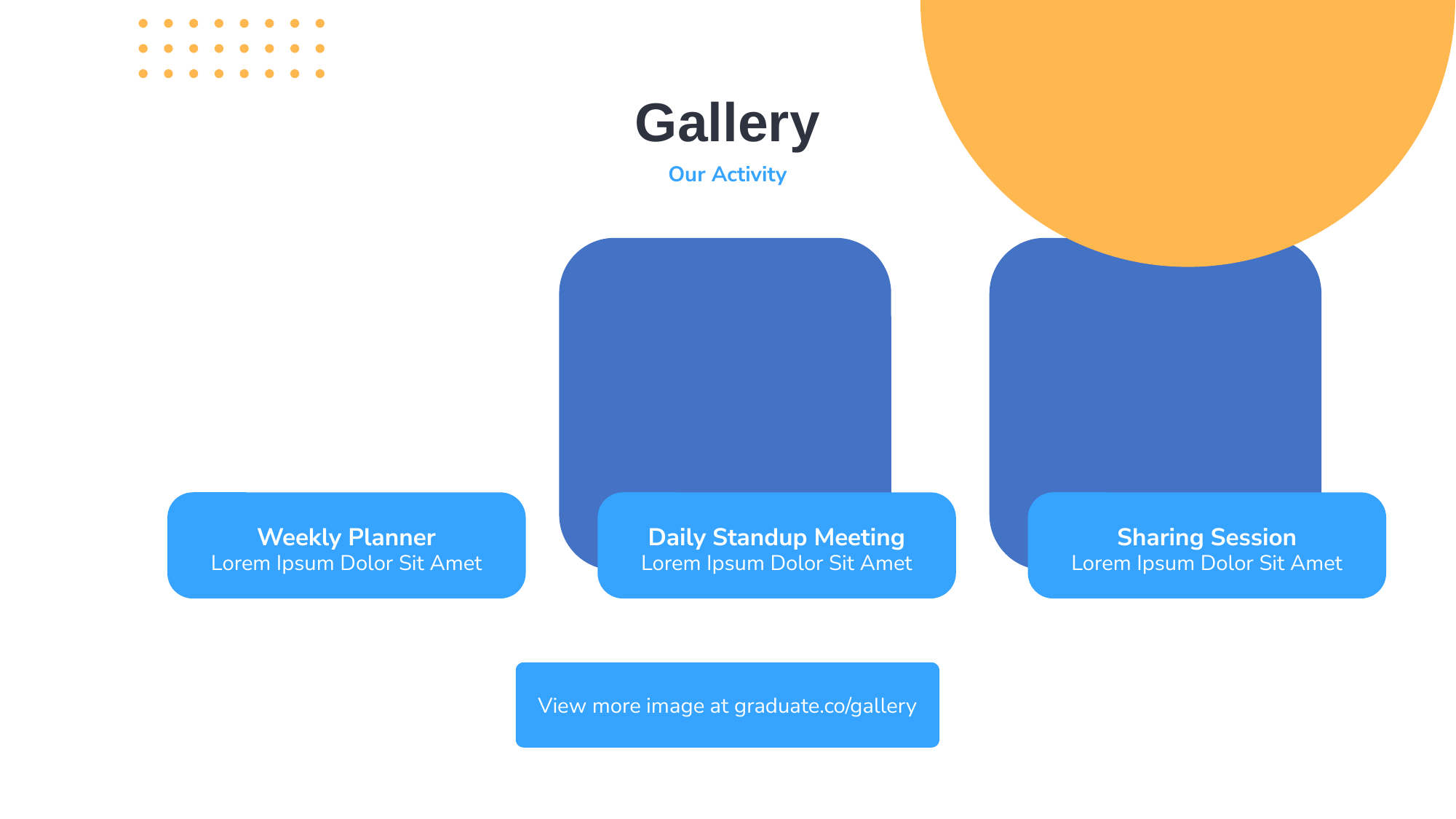

Sharing Session
Lorem Ipsum Dolor Sit Amet

Gallery

Our Activity

Daily Standup Meeting
Lorem Ipsum Dolor Sit Amet

Weekly Planner
Lorem Ipsum Dolor Sit Amet

Daily Standup Meeting
Lorem Ipsum Dolor Sit Amet

Sharing Session
Lorem Ipsum Dolor Sit Amet

View more image at graduate.co/gallery